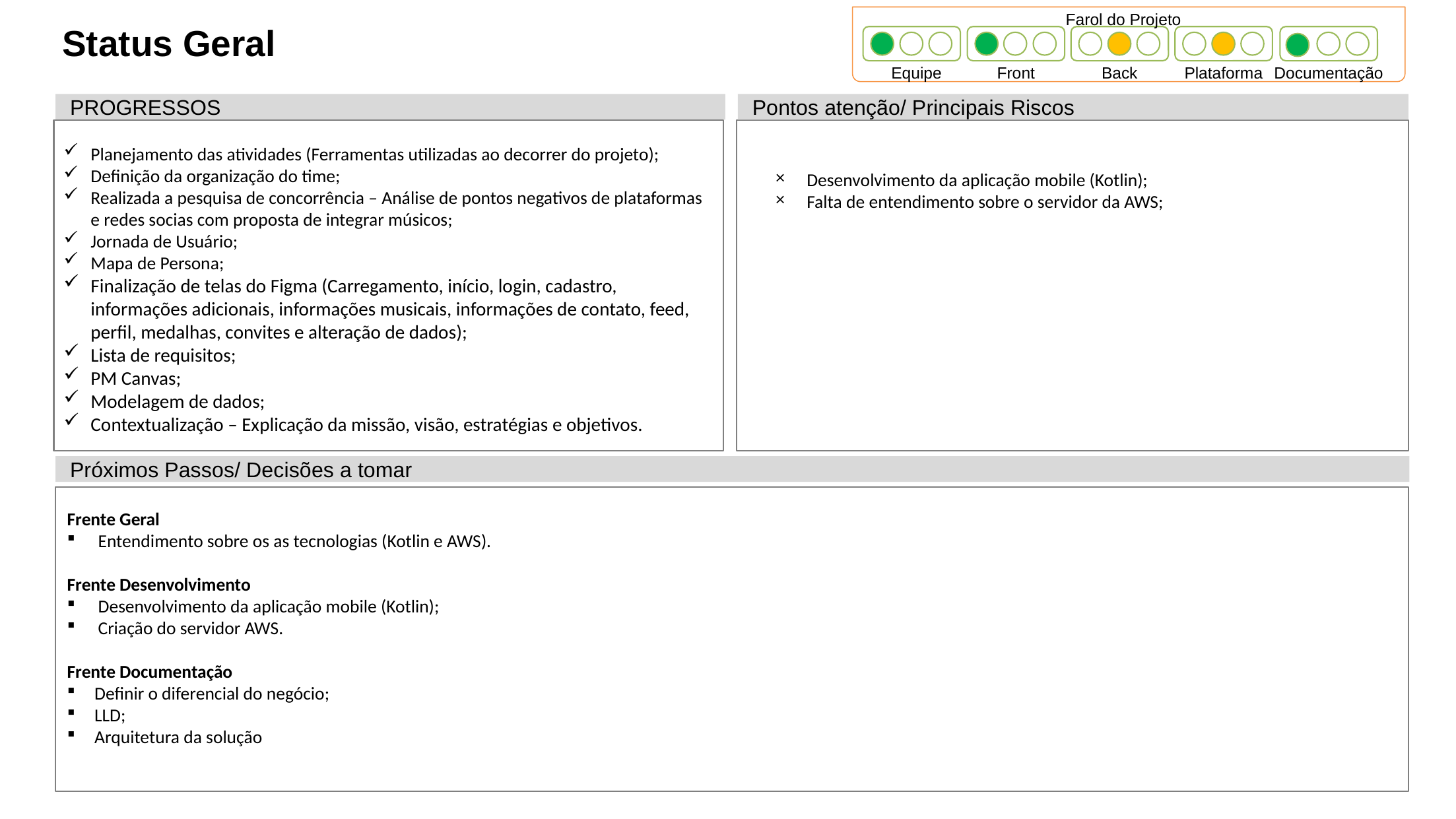

Farol do Projeto
# Status Geral

Equipe
Front
Back
Plataforma
Documentação
PROGRESSOS
Pontos atenção/ Principais Riscos

Planejamento das atividades (Ferramentas utilizadas ao decorrer do projeto);
Definição da organização do time;
Realizada a pesquisa de concorrência – Análise de pontos negativos de plataformas e redes socias com proposta de integrar músicos;
Jornada de Usuário;
Mapa de Persona;
Finalização de telas do Figma (Carregamento, início, login, cadastro, informações adicionais, informações musicais, informações de contato, feed, perfil, medalhas, convites e alteração de dados);
Lista de requisitos;
PM Canvas;
Modelagem de dados;
Contextualização – Explicação da missão, visão, estratégias e objetivos.

Desenvolvimento da aplicação mobile (Kotlin);
Falta de entendimento sobre o servidor da AWS;
Próximos Passos/ Decisões a tomar

Frente Geral
Entendimento sobre os as tecnologias (Kotlin e AWS).

Frente Desenvolvimento
Desenvolvimento da aplicação mobile (Kotlin);
Criação do servidor AWS.

Frente Documentação
Definir o diferencial do negócio;
LLD;
Arquitetura da solução